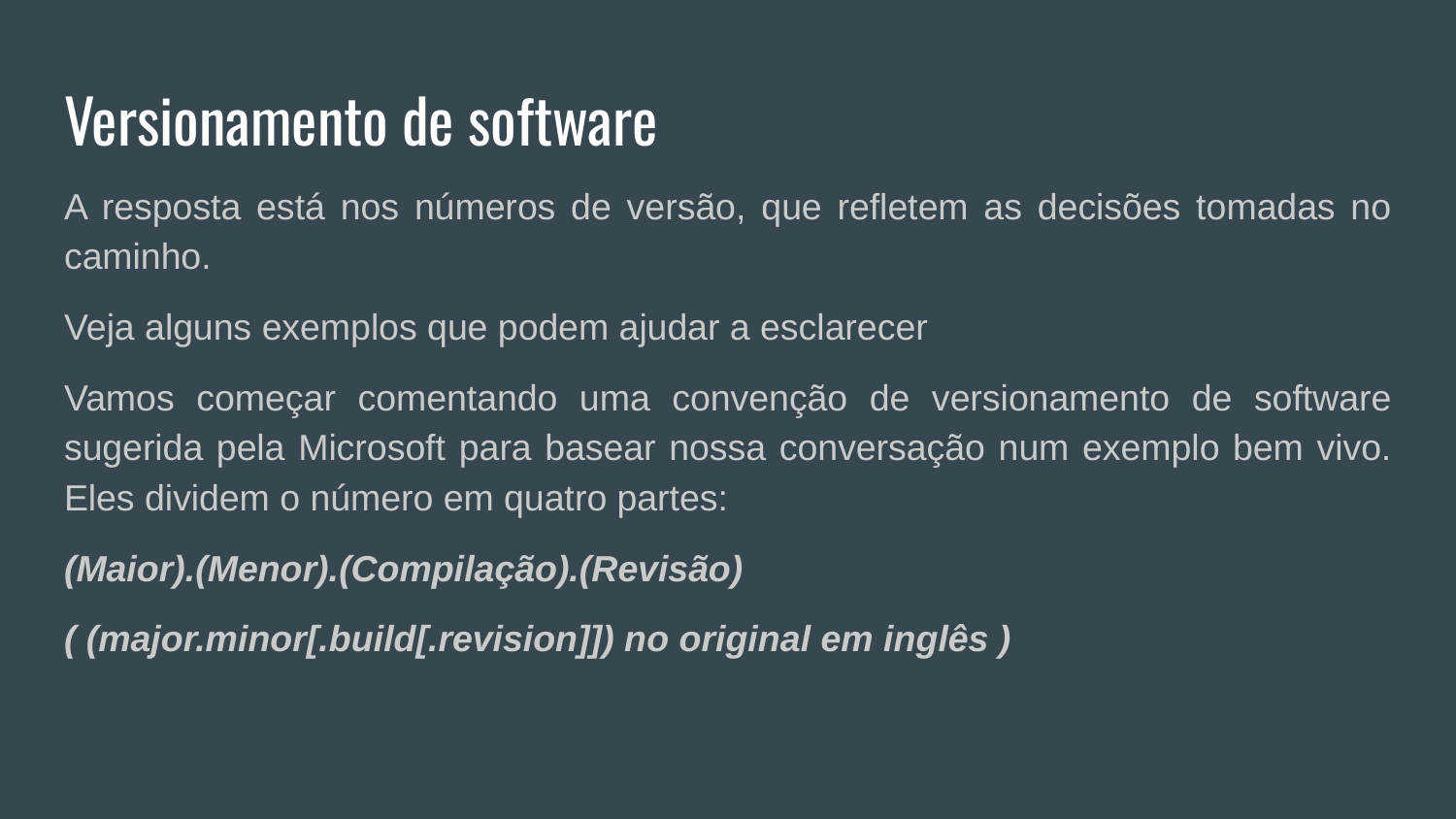

# Versionamento de software

A resposta está nos números de versão, que refletem as decisões tomadas no caminho.
Veja alguns exemplos que podem ajudar a esclarecer
Vamos começar comentando uma convenção de versionamento de software sugerida pela Microsoft para basear nossa conversação num exemplo bem vivo. Eles dividem o número em quatro partes:
(Maior).(Menor).(Compilação).(Revisão)
( (major.minor[.build[.revision]]) no original em inglês )